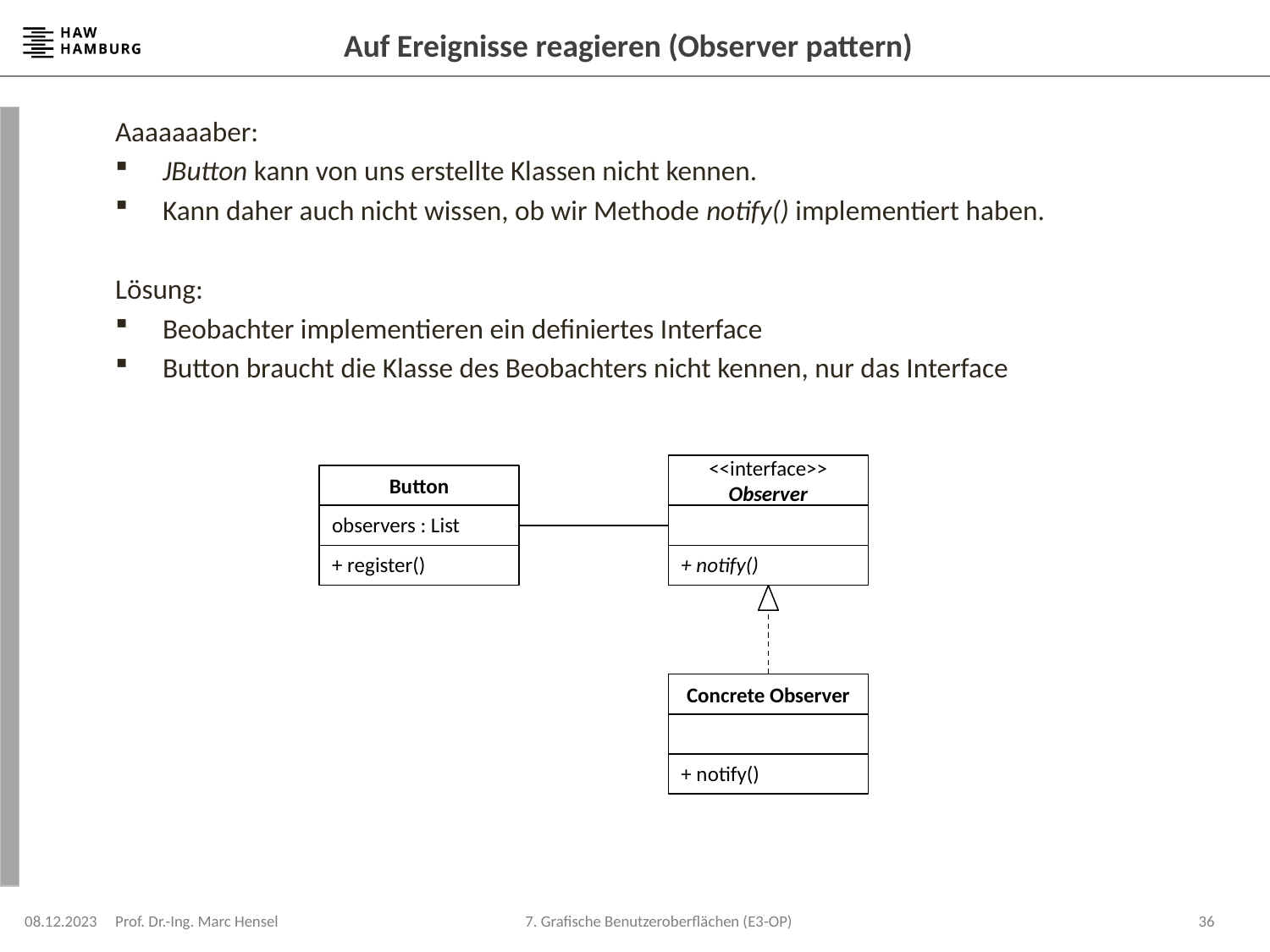

# Auf Ereignisse reagieren (Observer pattern)
Aaaaaaaber:
JButton kann von uns erstellte Klassen nicht kennen.
Kann daher auch nicht wissen, ob wir Methode notify() implementiert haben.

Lösung:
Beobachter implementieren ein definiertes Interface
Button braucht die Klasse des Beobachters nicht kennen, nur das Interface

<<interface>>
Observer

+ notify()
Button
observers : List

+ register()

Concrete Observer

+ notify()
08.12.2023
Prof. Dr.-Ing. Marc Hensel
36